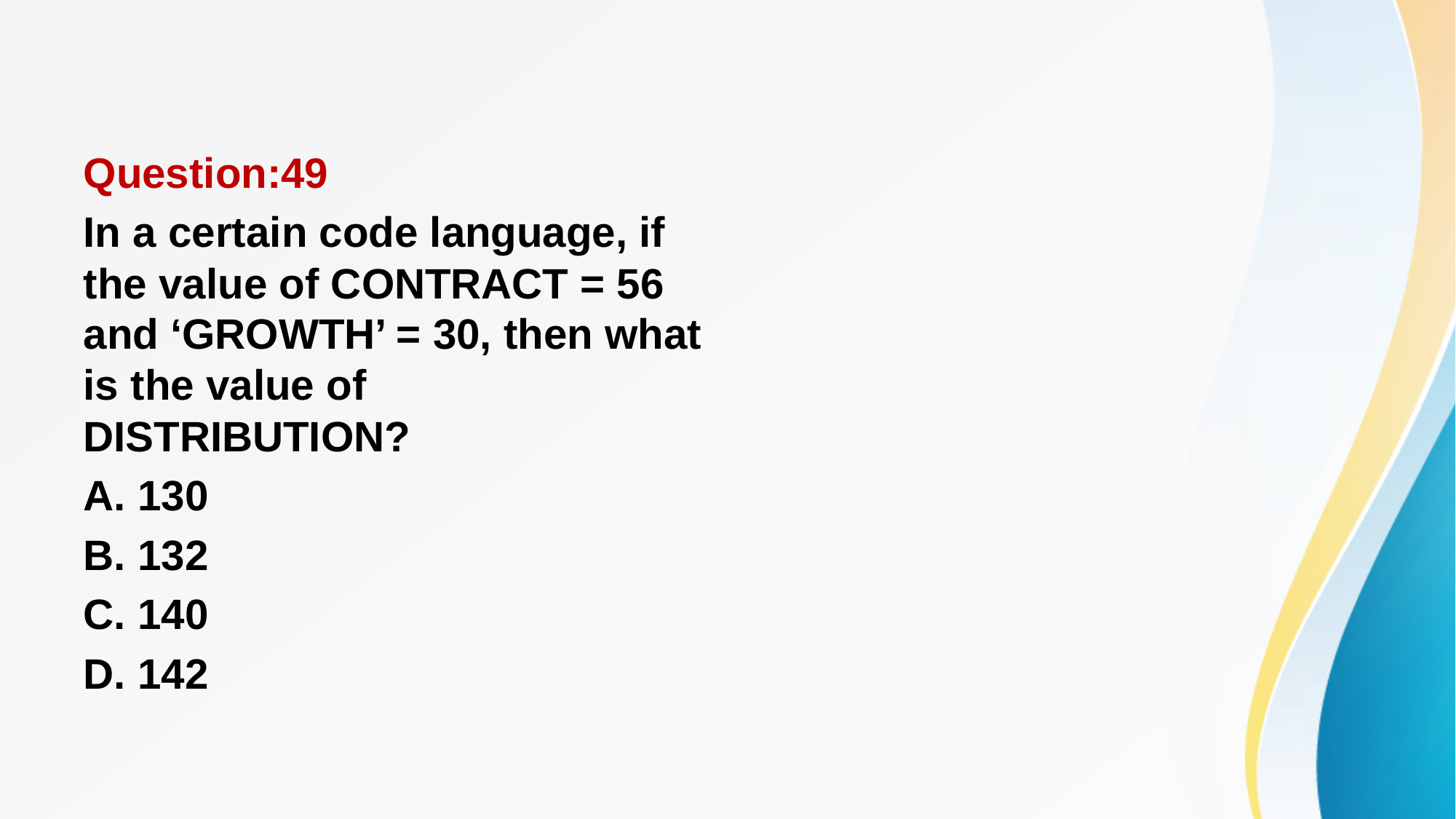

#
Question:49
In a certain code language, if the value of CONTRACT = 56 and ‘GROWTH’ = 30, then what is the value of DISTRIBUTION?
A. 130
B. 132
C. 140
D. 142